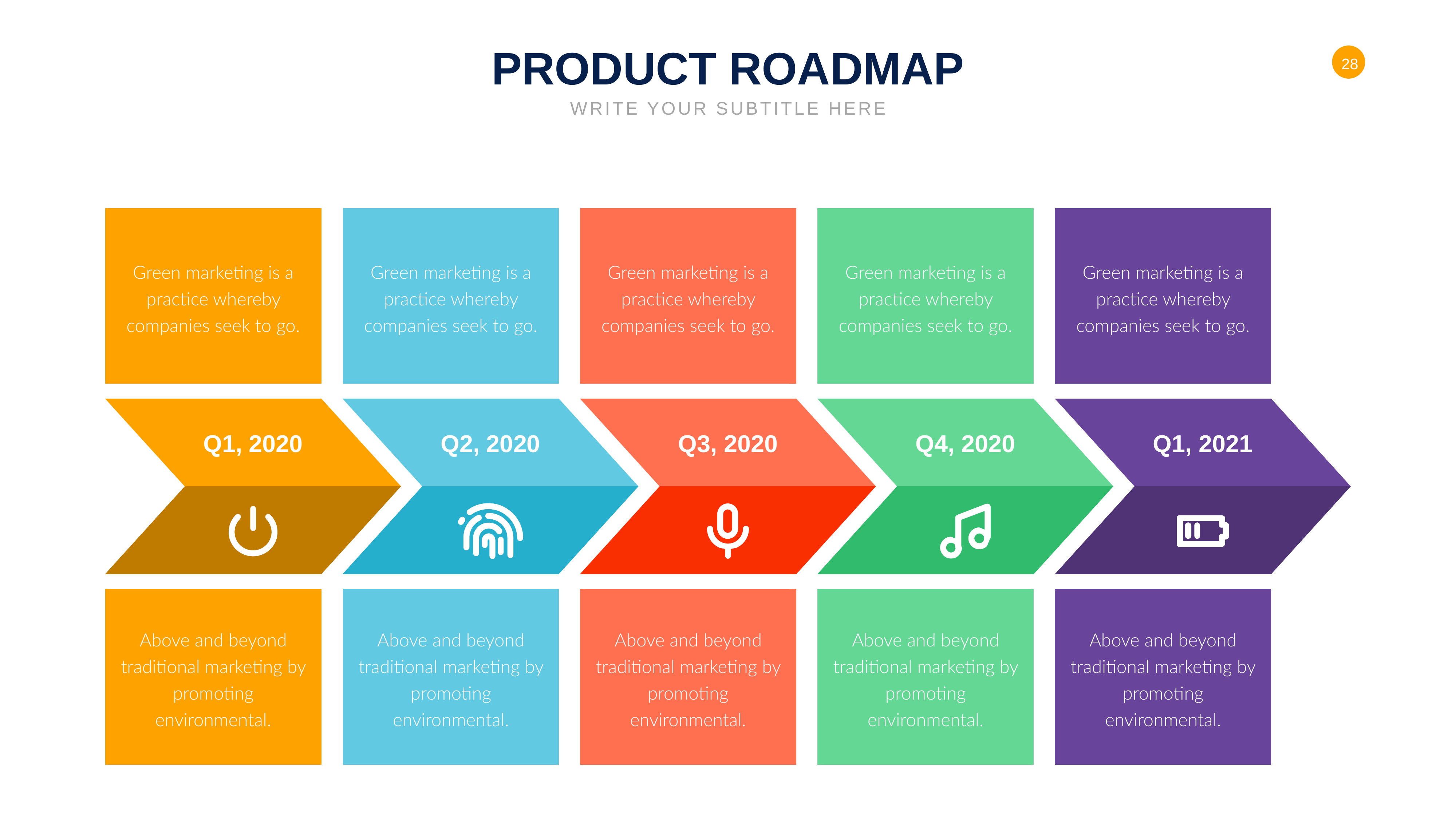

PRODUCT ROADMAP
WRITE YOUR SUBTITLE HERE

Green marketing is a practice whereby companies seek to go.
Green marketing is a practice whereby companies seek to go.
Green marketing is a practice whereby companies seek to go.
Green marketing is a practice whereby companies seek to go.
Green marketing is a practice whereby companies seek to go.

Q1, 2020
Q2, 2020
Q3, 2020
Q4, 2020
Q1, 2021

Above and beyond traditional marketing by promoting environmental.
Above and beyond traditional marketing by promoting environmental.
Above and beyond traditional marketing by promoting environmental.
Above and beyond traditional marketing by promoting environmental.
Above and beyond traditional marketing by promoting environmental.